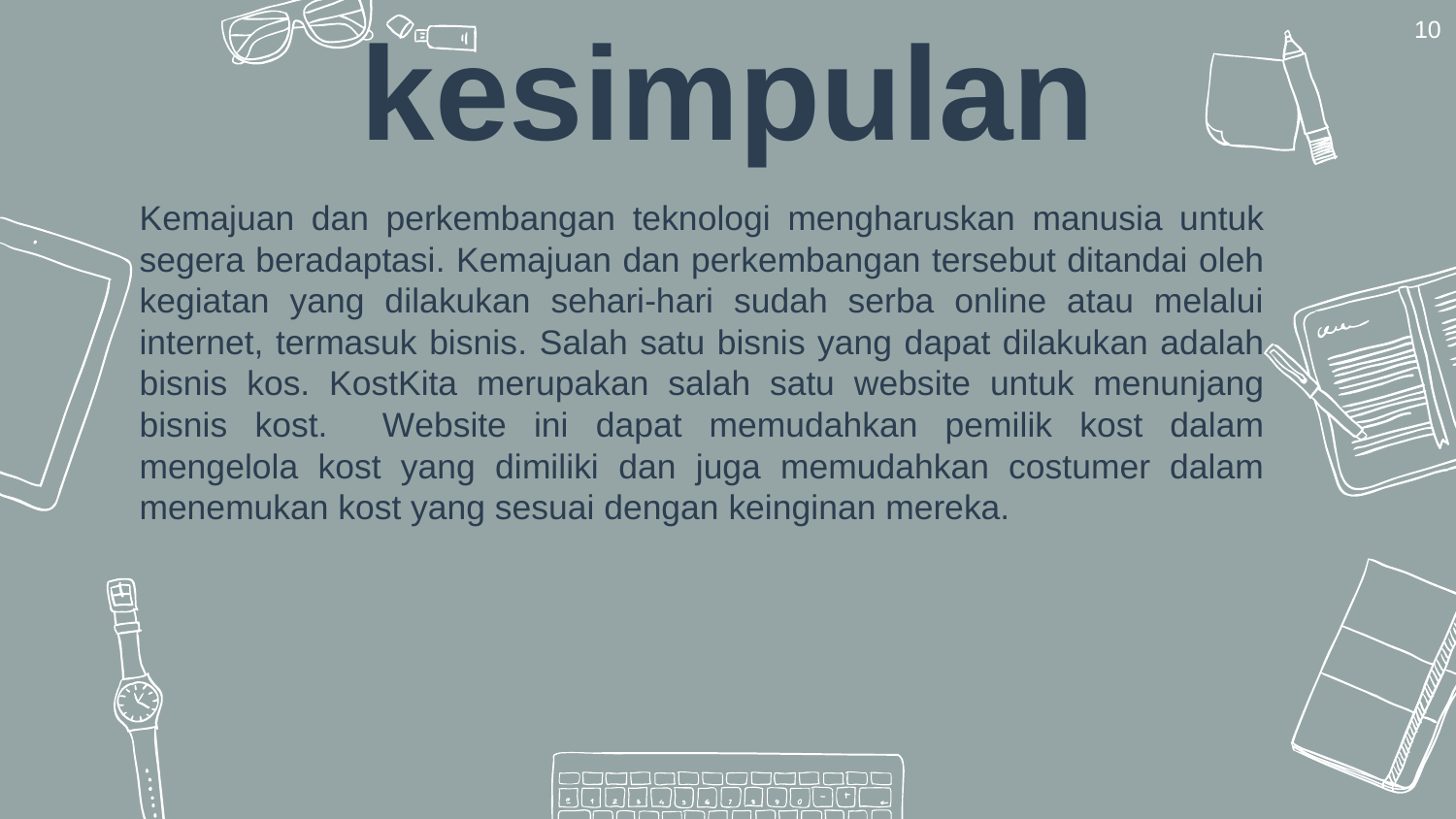

10
kesimpulan
Kemajuan dan perkembangan teknologi mengharuskan manusia untuk segera beradaptasi. Kemajuan dan perkembangan tersebut ditandai oleh kegiatan yang dilakukan sehari-hari sudah serba online atau melalui internet, termasuk bisnis. Salah satu bisnis yang dapat dilakukan adalah bisnis kos. KostKita merupakan salah satu website untuk menunjang bisnis kost.  Website ini dapat memudahkan pemilik kost dalam mengelola kost yang dimiliki dan juga memudahkan costumer dalam menemukan kost yang sesuai dengan keinginan mereka.